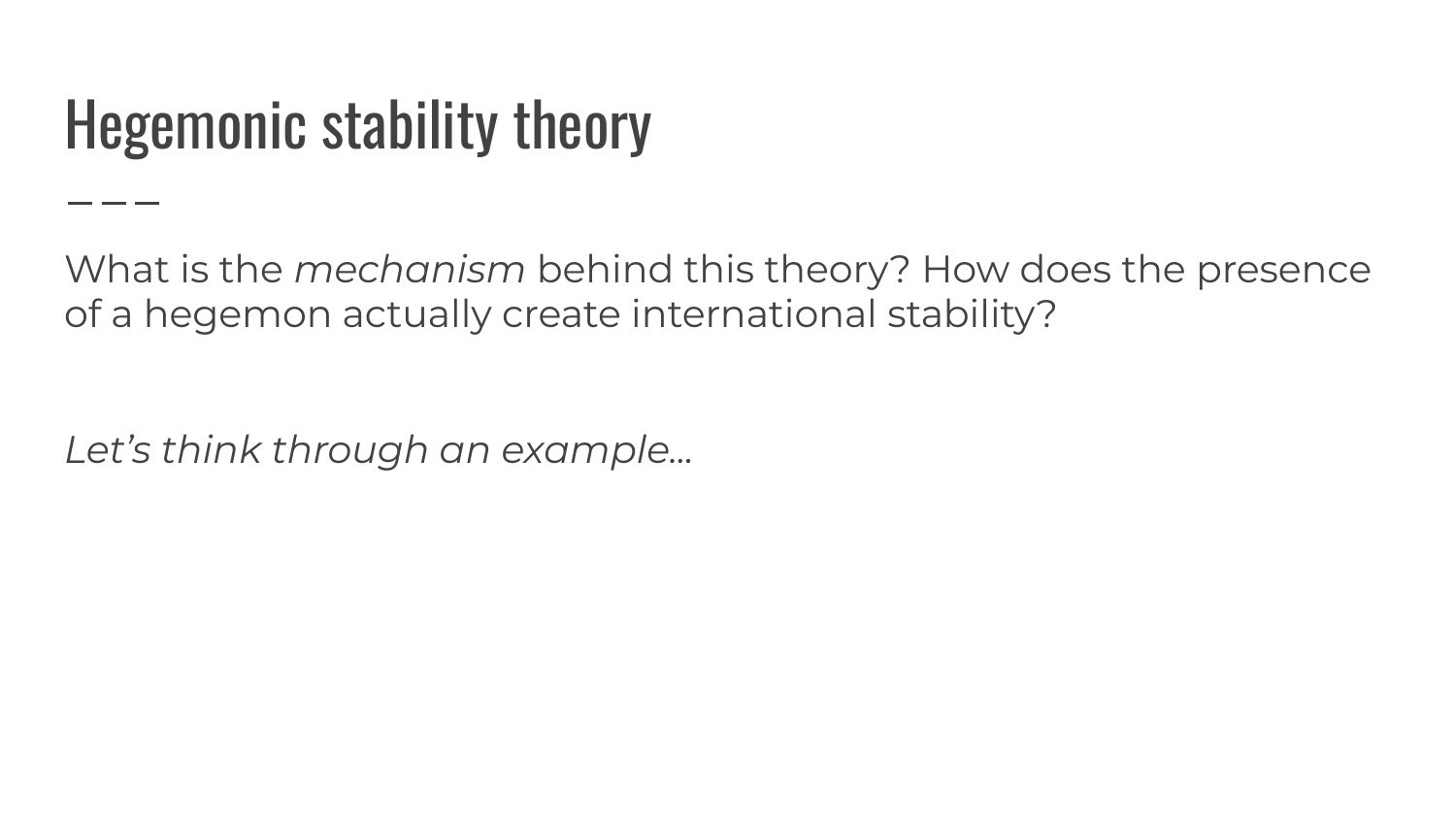

# Hegemonic stability theory
What is the mechanism behind this theory? How does the presence of a hegemon actually create international stability?

Let’s think through an example...